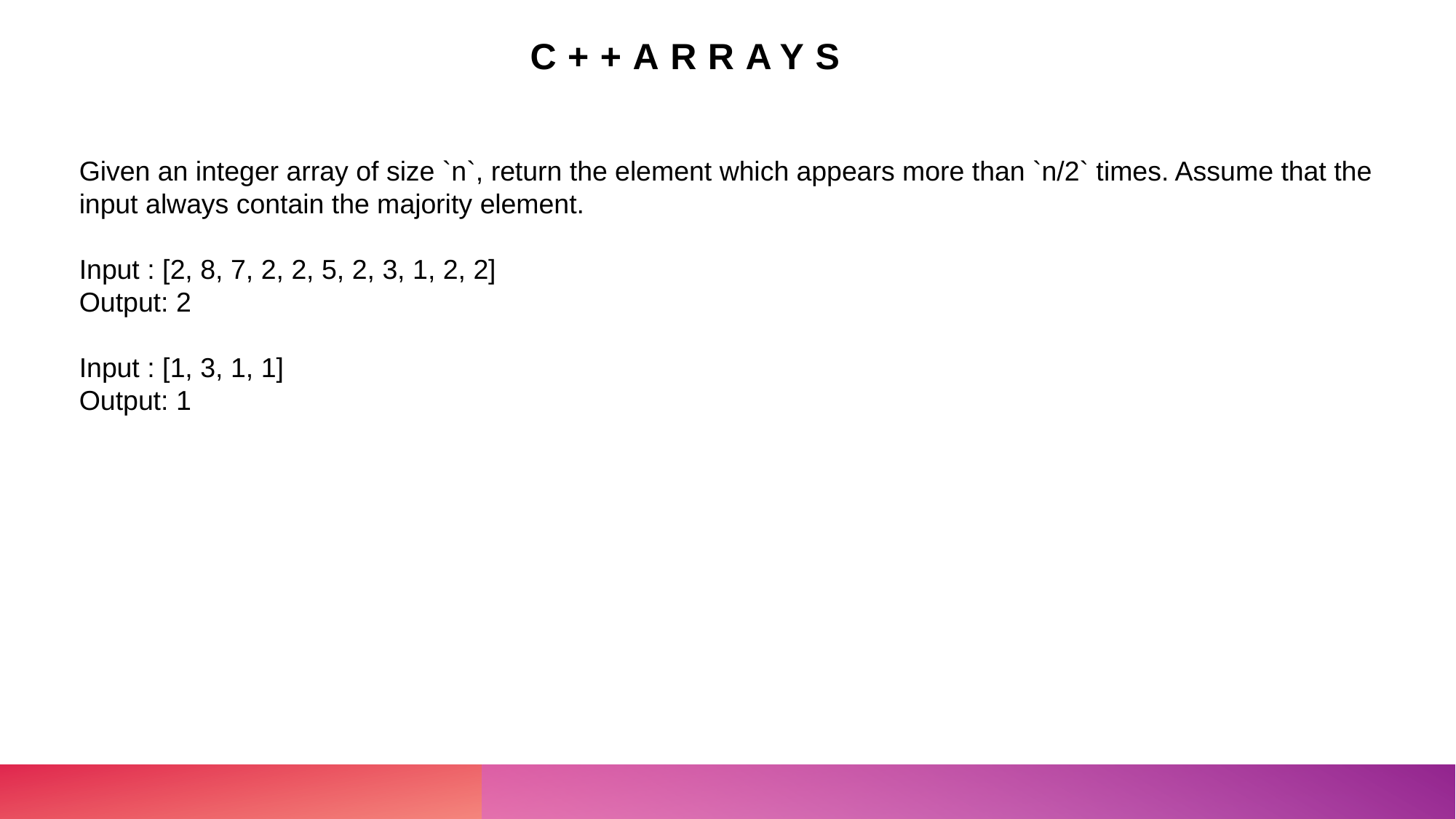

# C++Arrays
Given an integer array of size `n`, return the element which appears more than `n/2` times. Assume that the input always contain the majority element.

Input : [2, 8, 7, 2, 2, 5, 2, 3, 1, 2, 2]
Output: 2

Input : [1, 3, 1, 1]
Output: 1